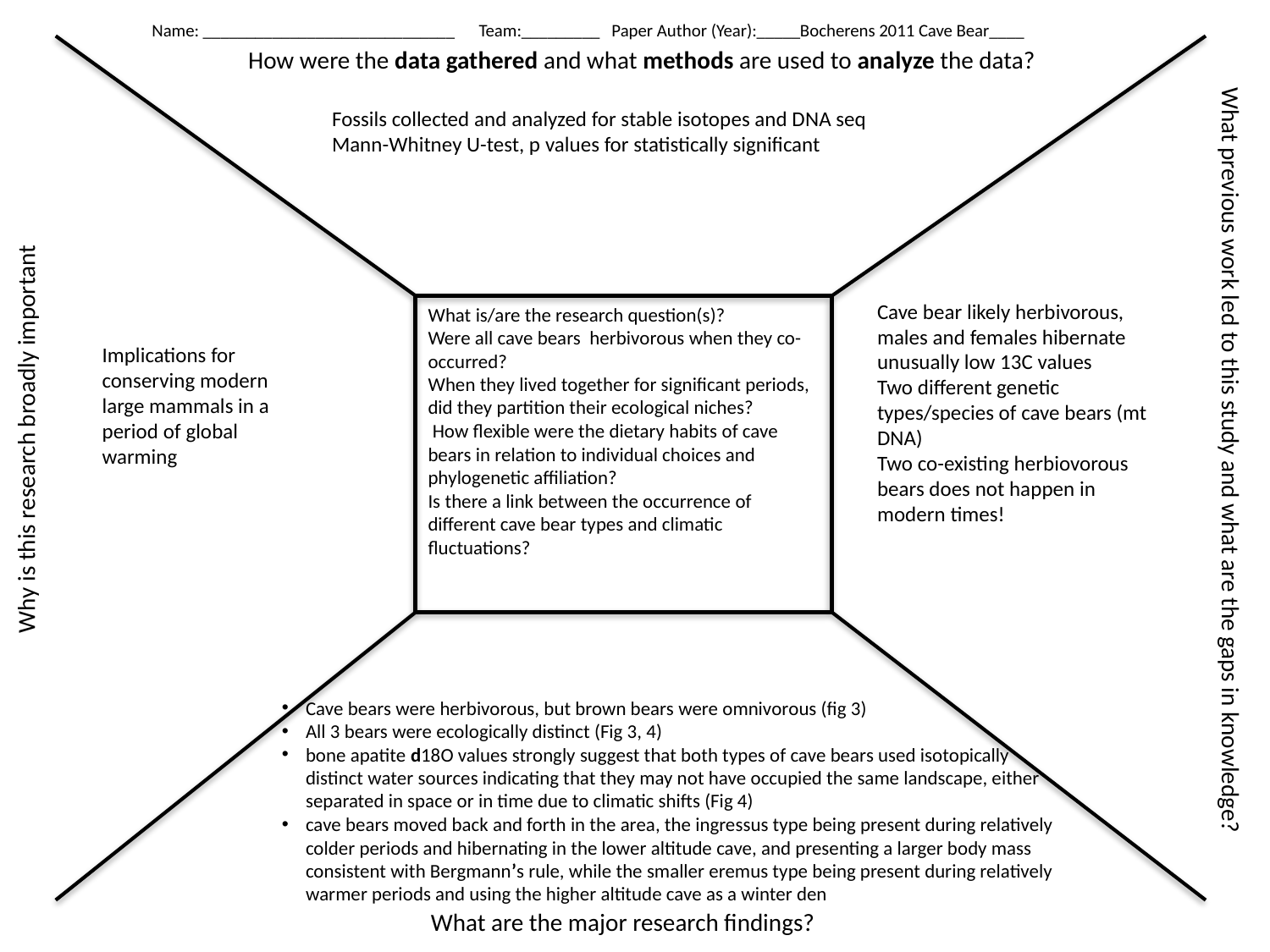

Name: _____________________________      Team:_________   Paper Author (Year):_____Bocherens 2011 Cave Bear____
How were the data gathered and what methods are used to analyze the data?
Fossils collected and analyzed for stable isotopes and DNA seq
Mann-Whitney U-test, p values for statistically significant

Cave bear likely herbivorous, males and females hibernate
unusually low 13C values
Two different genetic types/species of cave bears (mt DNA)
Two co-existing herbiovorous bears does not happen in modern times!
# What is/are the research question(s)? Were all cave bears  herbivorous when they co-occurred? When they lived together for significant periods, did they partition their ecological niches? How flexible were the dietary habits of cave bears in relation to individual choices and phylogenetic affiliation? Is there a link between the occurrence of different cave bear types and climatic fluctuations?

Implications for conserving modern large mammals in a period of global warming
Why is this research broadly important
What previous work led to this study and what are the gaps in knowledge?
Cave bears were herbivorous, but brown bears were omnivorous (fig 3)
All 3 bears were ecologically distinct (Fig 3, 4)
bone apatite d18O values strongly suggest that both types of cave bears used isotopically distinct water sources indicating that they may not have occupied the same landscape, either separated in space or in time due to climatic shifts (Fig 4)
cave bears moved back and forth in the area, the ingressus type being present during relatively colder periods and hibernating in the lower altitude cave, and presenting a larger body mass consistent with Bergmann’s rule, while the smaller eremus type being present during relatively warmer periods and using the higher altitude cave as a winter den

What are the major research findings?